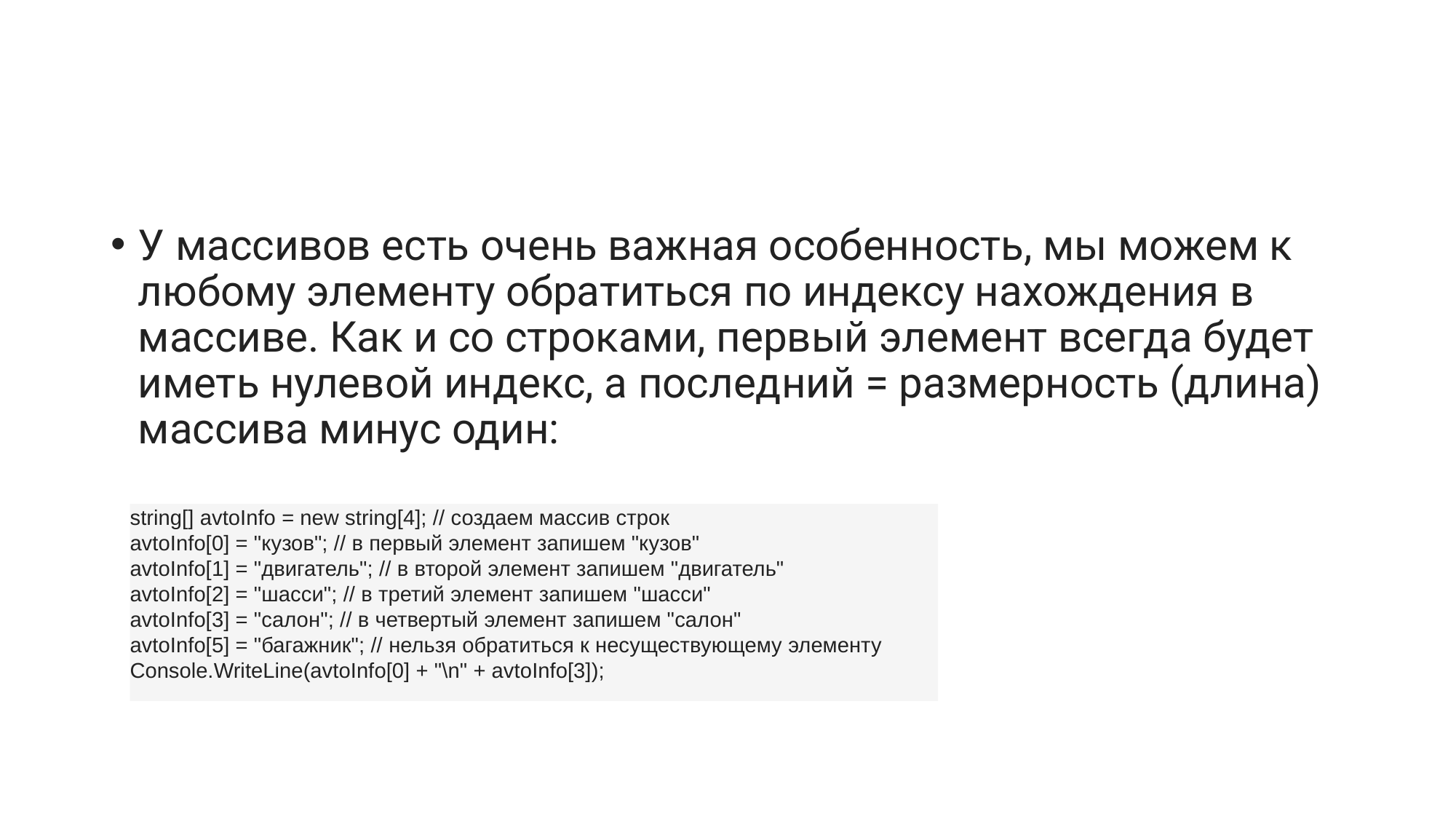

#
У массивов есть очень важная особенность, мы можем к любому элементу обратиться по индексу нахождения в массиве. Как и со строками, первый элемент всегда будет иметь нулевой индекс, а последний = размерность (длина) массива минус один:
string[] avtoInfo = new string[4]; // создаем массив строк
avtoInfo[0] = "кузов"; // в первый элемент запишем "кузов"
avtoInfo[1] = "двигатель"; // в второй элемент запишем "двигатель"
avtoInfo[2] = "шасси"; // в третий элемент запишем "шасси"
avtoInfo[3] = "салон"; // в четвертый элемент запишем "салон"
avtoInfo[5] = "багажник"; // нельзя обратиться к несуществующему элементу Console.WriteLine(avtoInfo[0] + "\n" + avtoInfo[3]);